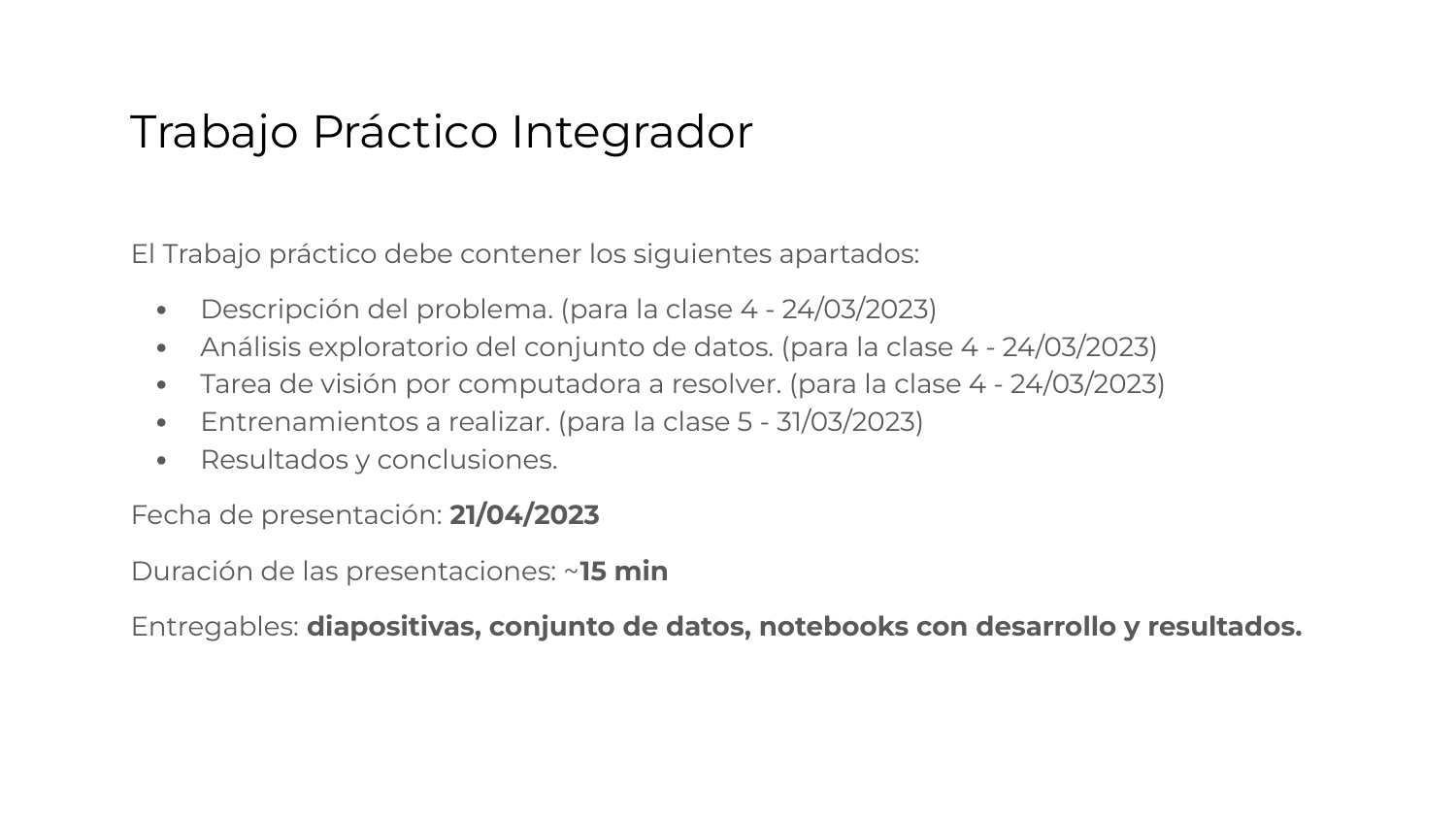

# Trabajo Práctico Integrador

El Trabajo práctico debe contener los siguientes apartados:
Descripción del problema. (para la clase 4 - 24/03/2023)
Análisis exploratorio del conjunto de datos. (para la clase 4 - 24/03/2023)
Tarea de visión por computadora a resolver. (para la clase 4 - 24/03/2023)
Entrenamientos a realizar. (para la clase 5 - 31/03/2023)
Resultados y conclusiones.
Fecha de presentación: 21/04/2023
Duración de las presentaciones: ~15 min
Entregables: diapositivas, conjunto de datos, notebooks con desarrollo y resultados.